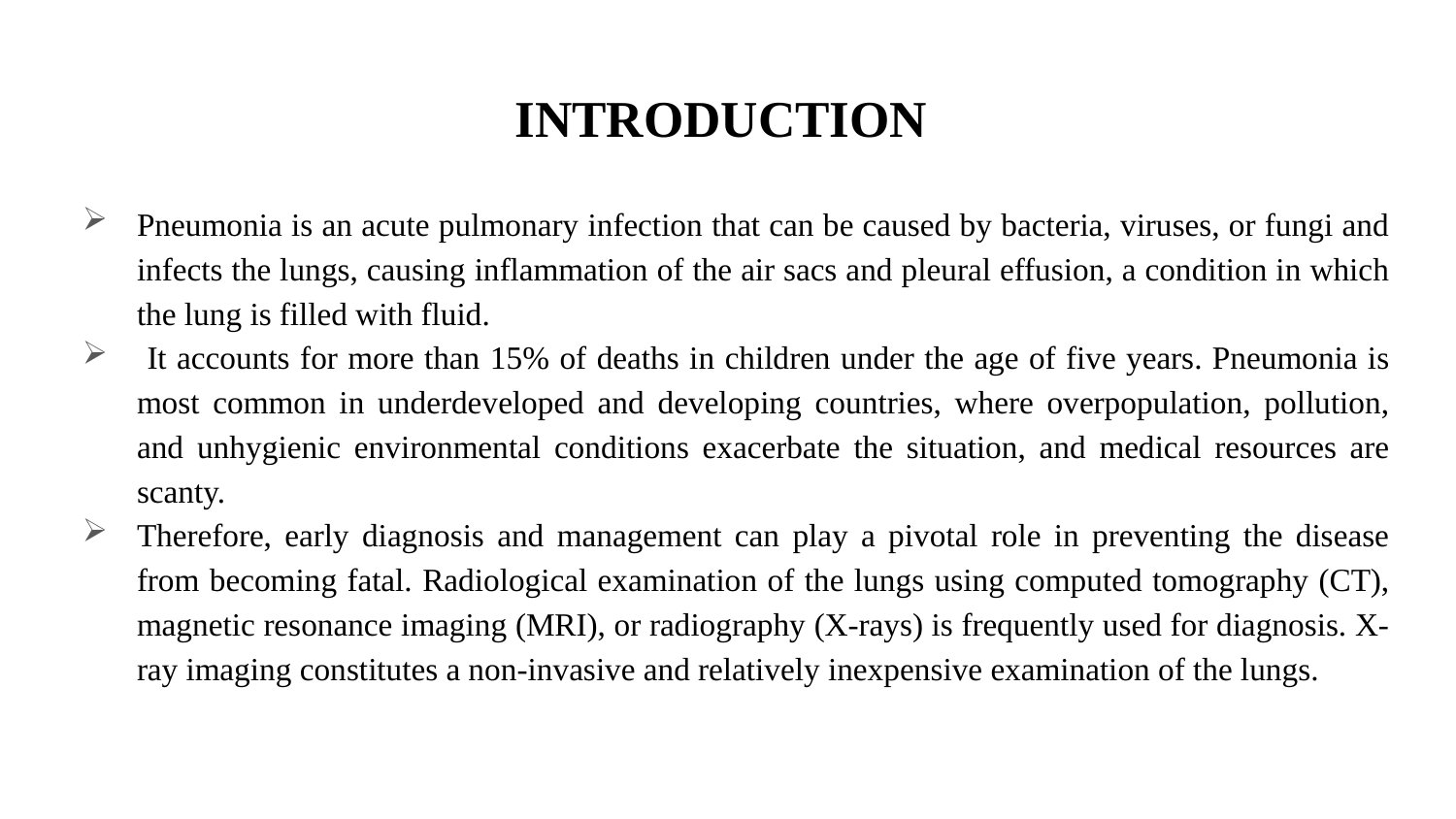

# INTRODUCTION
Pneumonia is an acute pulmonary infection that can be caused by bacteria, viruses, or fungi and infects the lungs, causing inflammation of the air sacs and pleural effusion, a condition in which the lung is filled with fluid.
 It accounts for more than 15% of deaths in children under the age of five years. Pneumonia is most common in underdeveloped and developing countries, where overpopulation, pollution, and unhygienic environmental conditions exacerbate the situation, and medical resources are scanty.
Therefore, early diagnosis and management can play a pivotal role in preventing the disease from becoming fatal. Radiological examination of the lungs using computed tomography (CT), magnetic resonance imaging (MRI), or radiography (X-rays) is frequently used for diagnosis. X-ray imaging constitutes a non-invasive and relatively inexpensive examination of the lungs.